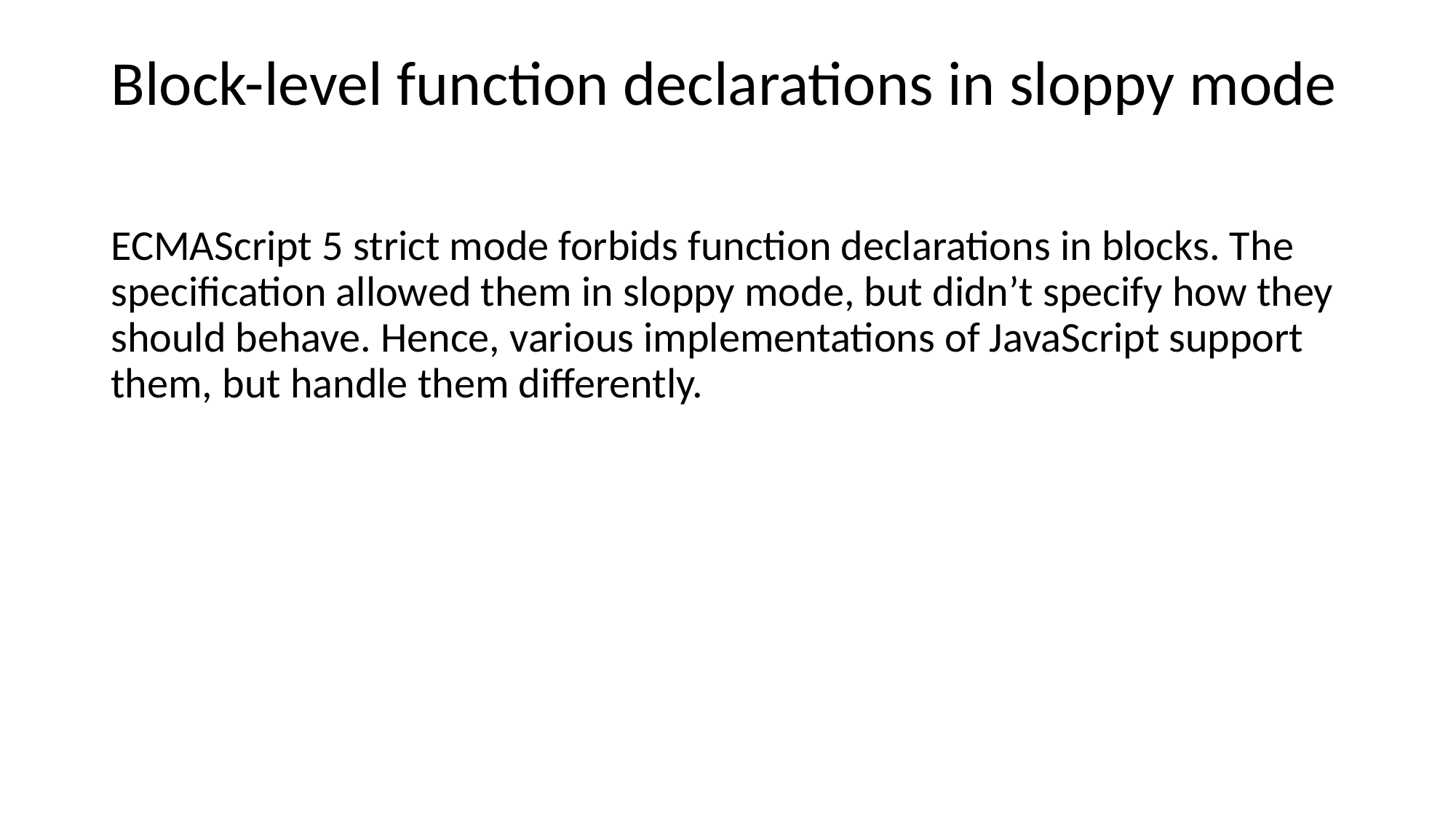

# Block-level function declarations in sloppy mode
ECMAScript 5 strict mode forbids function declarations in blocks. The specification allowed them in sloppy mode, but didn’t specify how they should behave. Hence, various implementations of JavaScript support them, but handle them differently.